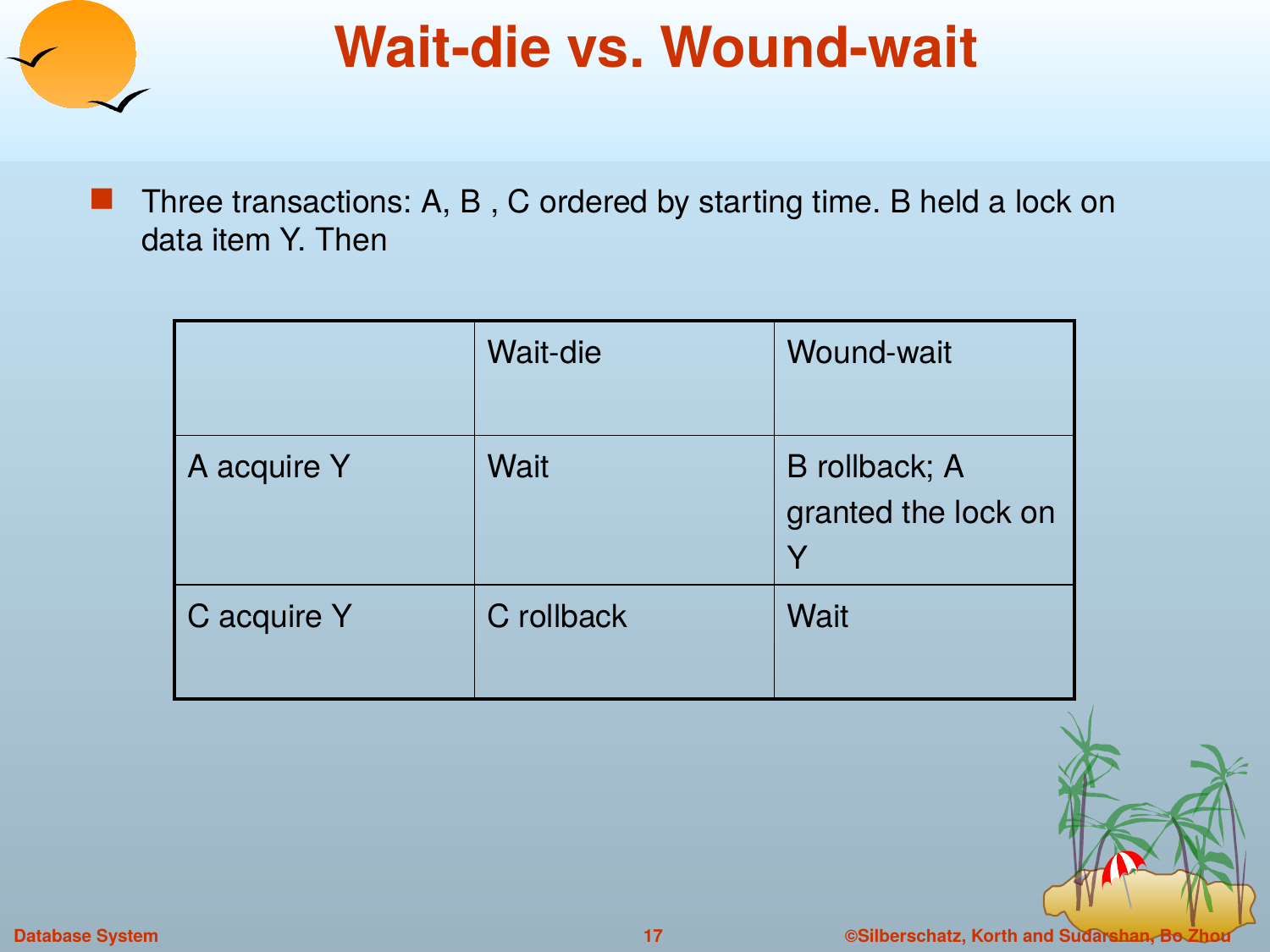

# Wait-die vs. Wound-wait
Three transactions: A, B , C ordered by starting time. B held a lock on data item Y. Then

|  | Wait-die | Wound-wait |
| --- | --- | --- |
| A acquire Y | Wait | B rollback; A granted the lock on Y |
| C acquire Y | C rollback | Wait |